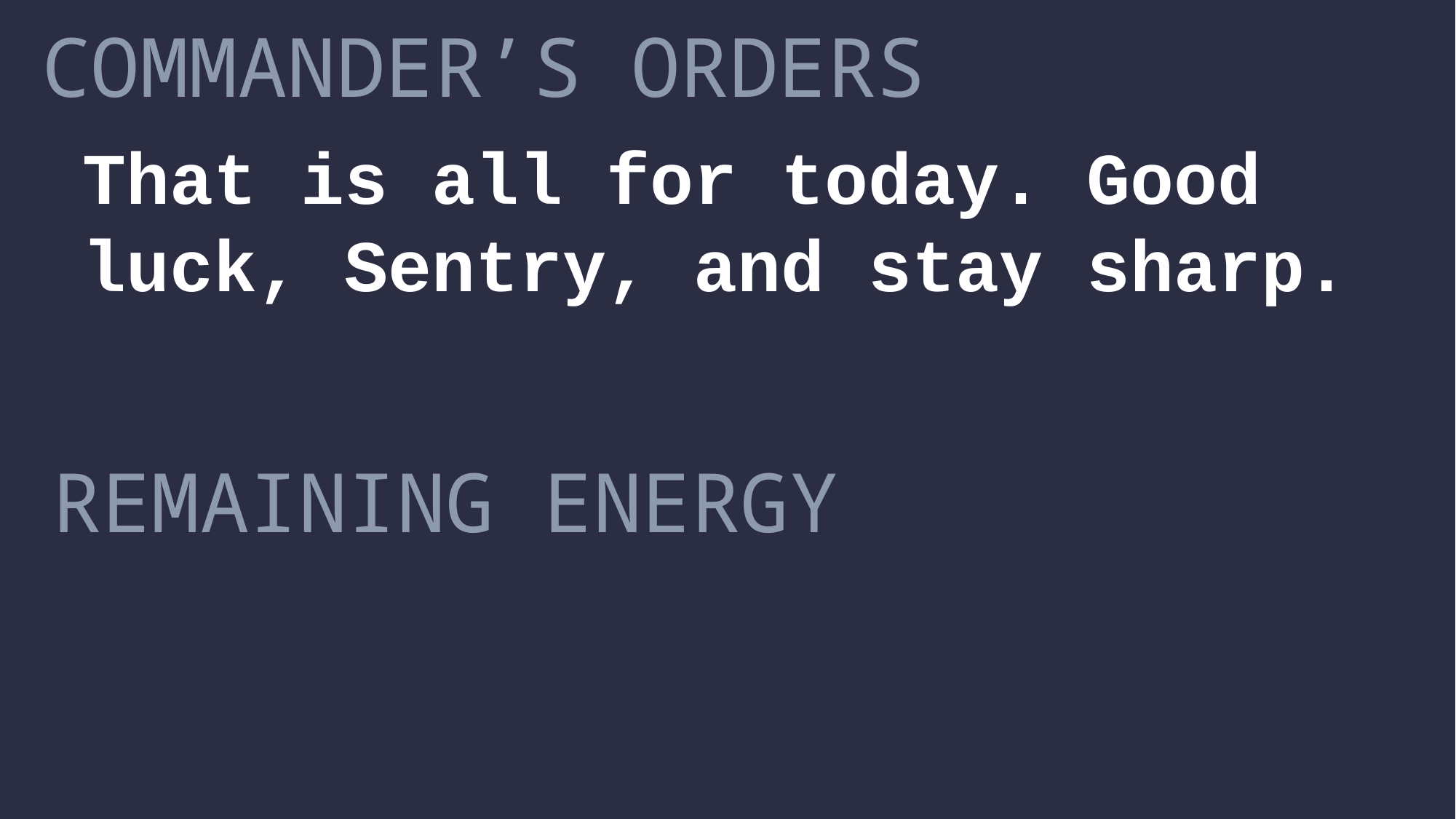

COMMANDER’S ORDERS
That is all for today. Good luck, Sentry, and stay sharp.
REMAINING ENERGY